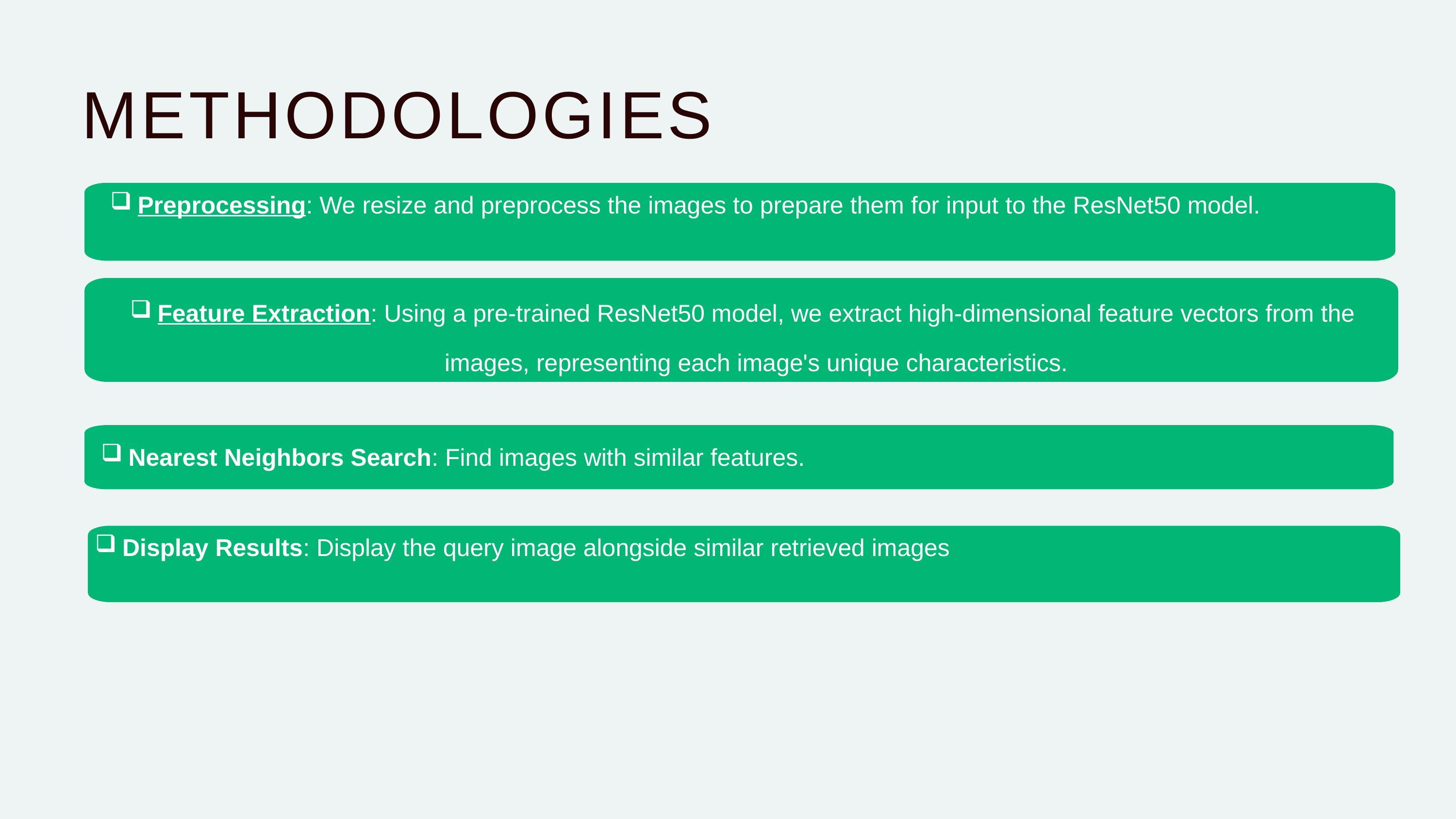

METHODOLOGIES

Preprocessing: We resize and preprocess the images to prepare them for input to the ResNet50 model.

Feature Extraction: Using a pre-trained ResNet50 model, we extract high-dimensional feature vectors from the images, representing each image's unique characteristics.

Nearest Neighbors Search: Find images with similar features.

Display Results: Display the query image alongside similar retrieved images